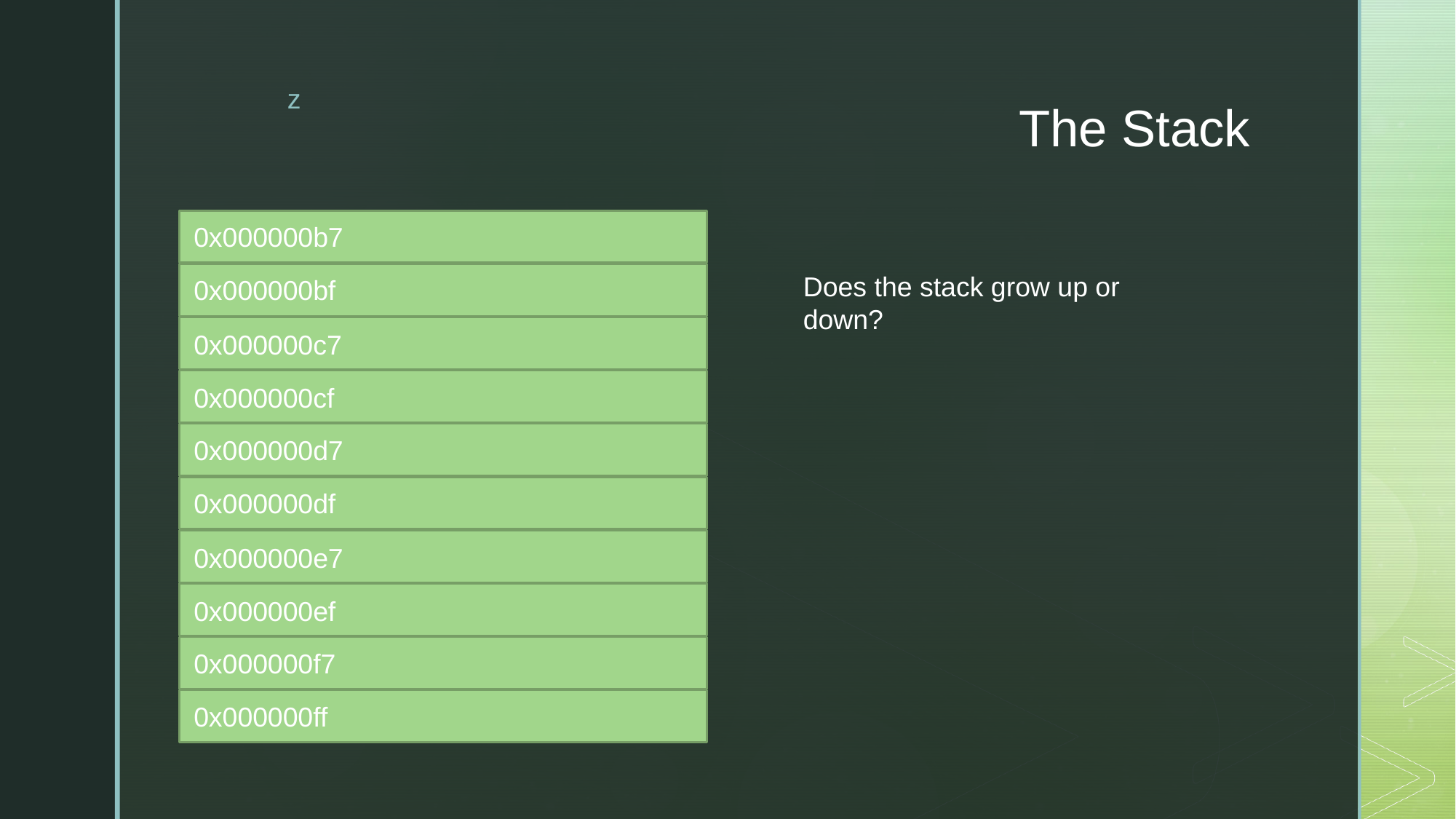

# The Stack

0x000000b7

Does the stack grow up or down?
0x000000bf

0x000000c7

0x000000cf

0x000000d7

0x000000df

0x000000e7

0x000000ef

0x000000f7

0x000000ff